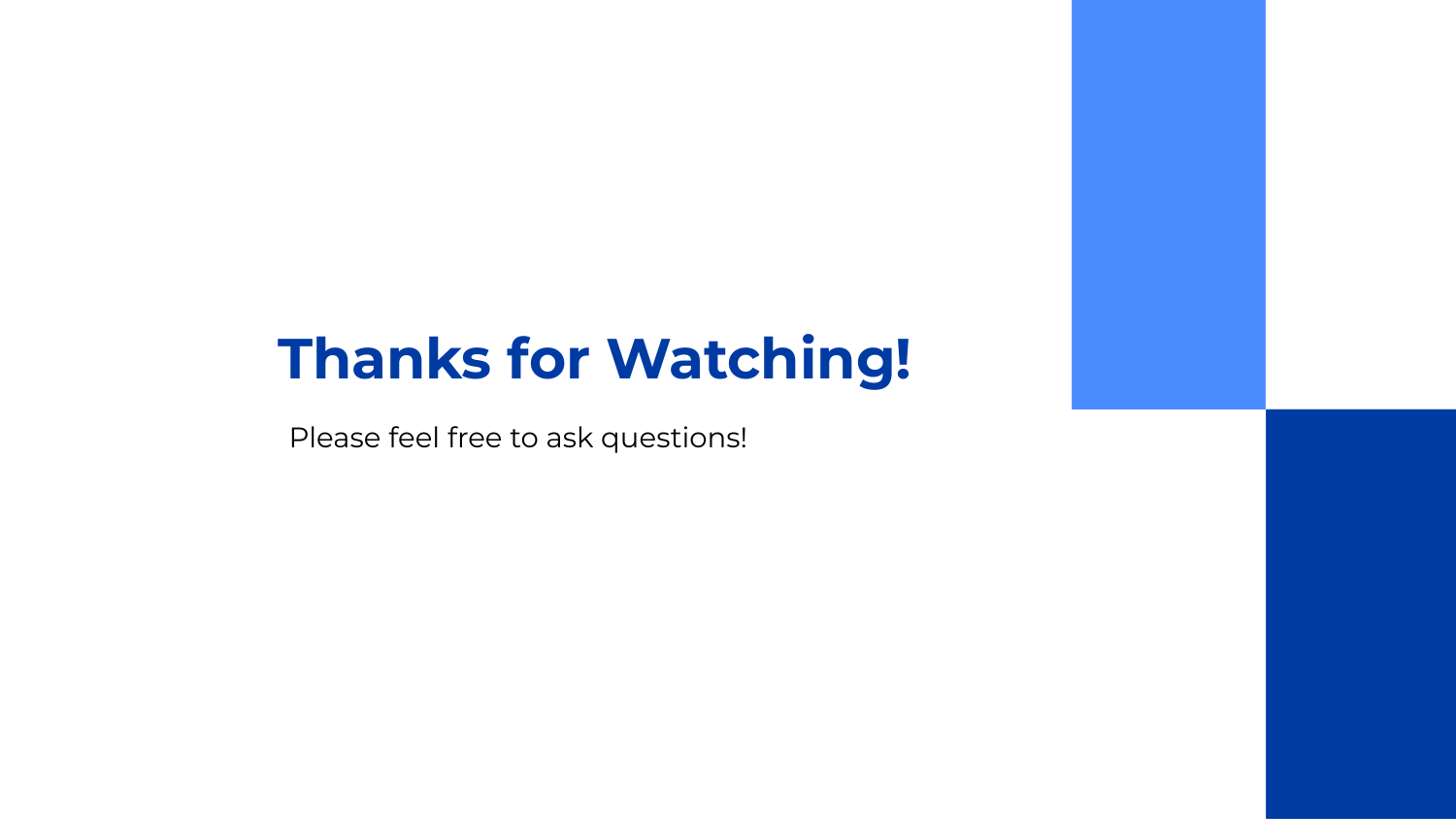

# Thanks for Watching!
Please feel free to ask questions!